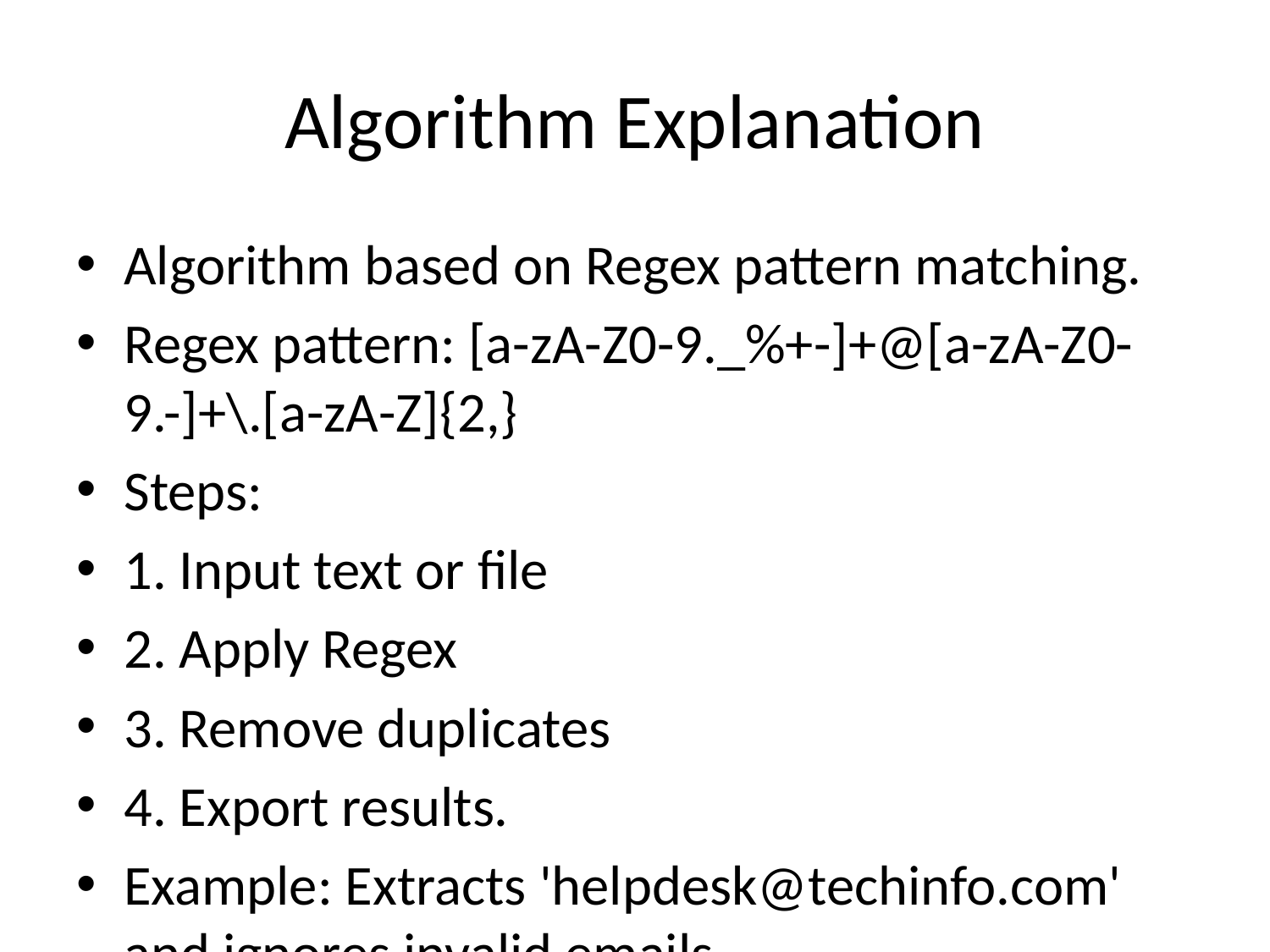

# Algorithm Explanation
Algorithm based on Regex pattern matching.
Regex pattern: [a-zA-Z0-9._%+-]+@[a-zA-Z0-9.-]+\.[a-zA-Z]{2,}
Steps:
1. Input text or file
2. Apply Regex
3. Remove duplicates
4. Export results.
Example: Extracts 'helpdesk@techinfo.com' and ignores invalid emails.